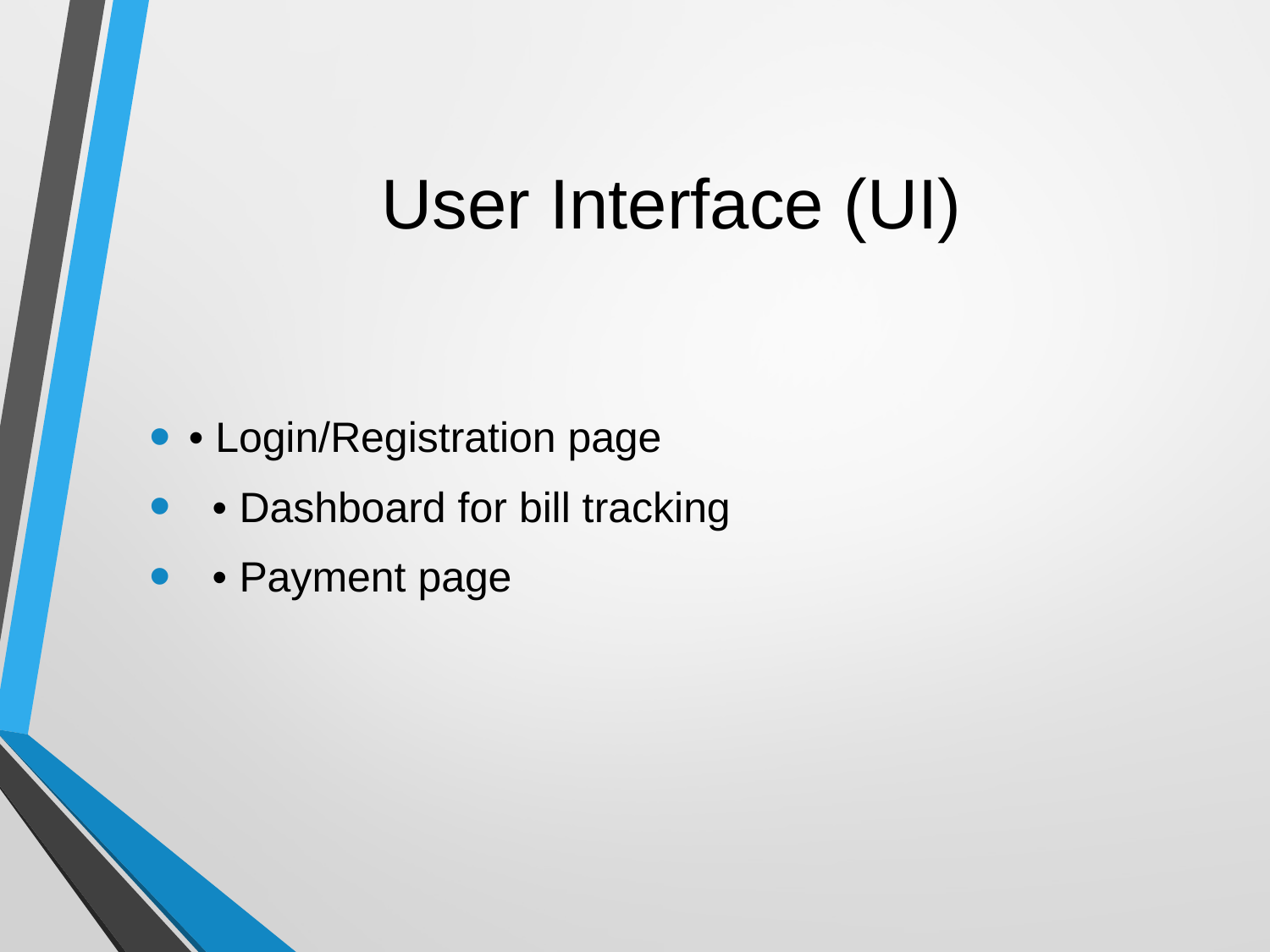

# User Interface (UI)
• Login/Registration page
  • Dashboard for bill tracking
  • Payment page